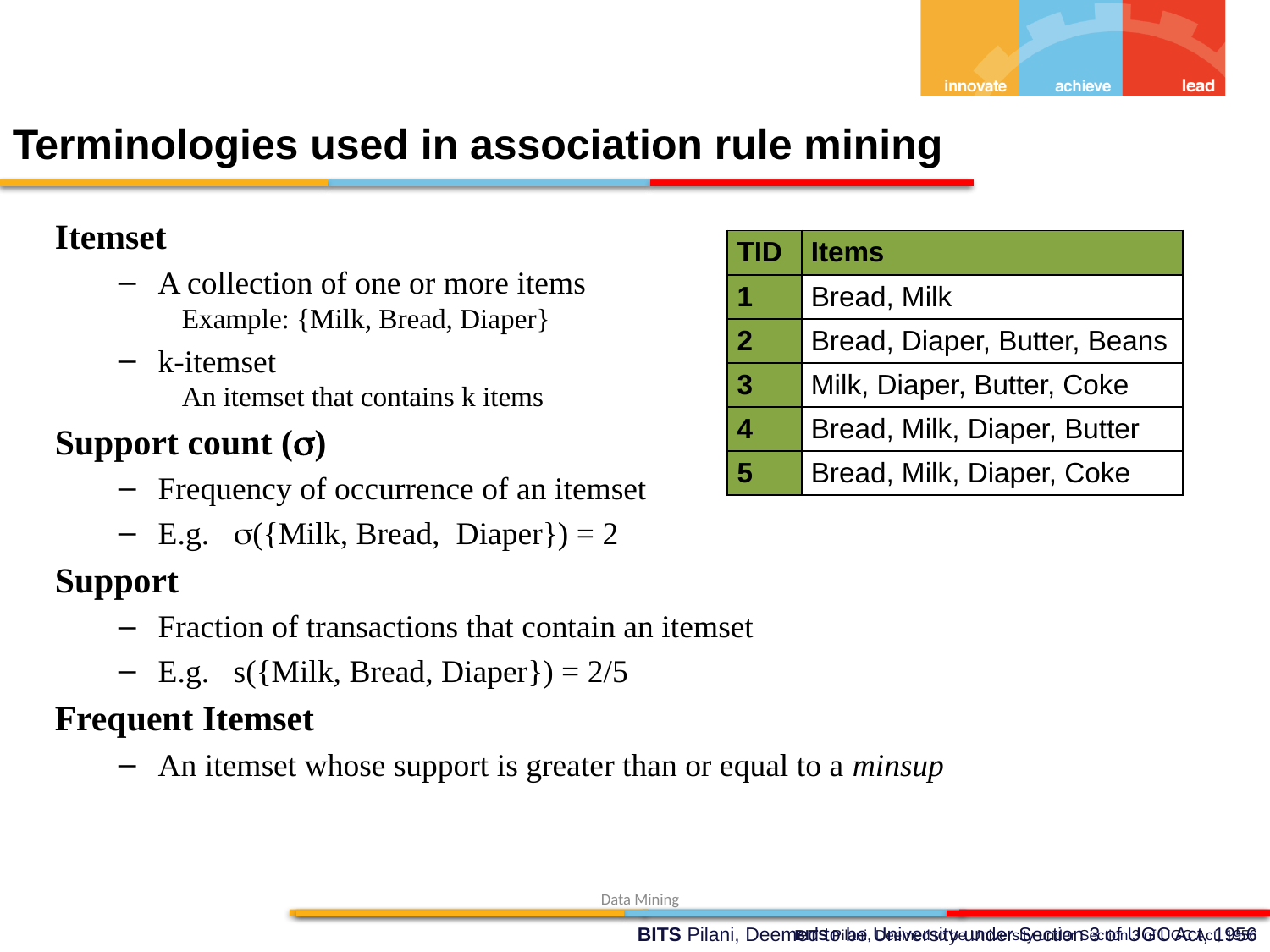

Terminologies used in association rule mining
Itemset
A collection of one or more items
Example: {Milk, Bread, Diaper}
k-itemset
An itemset that contains k items
Support count (σ)
Frequency of occurrence of an itemset
E.g.   σ({Milk, Bread,  Diaper}) = 2
Support
Fraction of transactions that contain an itemset
E.g.   s({Milk, Bread, Diaper}) = 2/5
Frequent Itemset
An itemset whose support is greater than or equal to a minsup
| TID | Items |
| --- | --- |
| 1 | Bread, Milk |
| 2 | Bread, Diaper, Butter, Beans |
| 3 | Milk, Diaper, Butter, Coke |
| 4 | Bread, Milk, Diaper, Butter |
| 5 | Bread, Milk, Diaper, Coke |